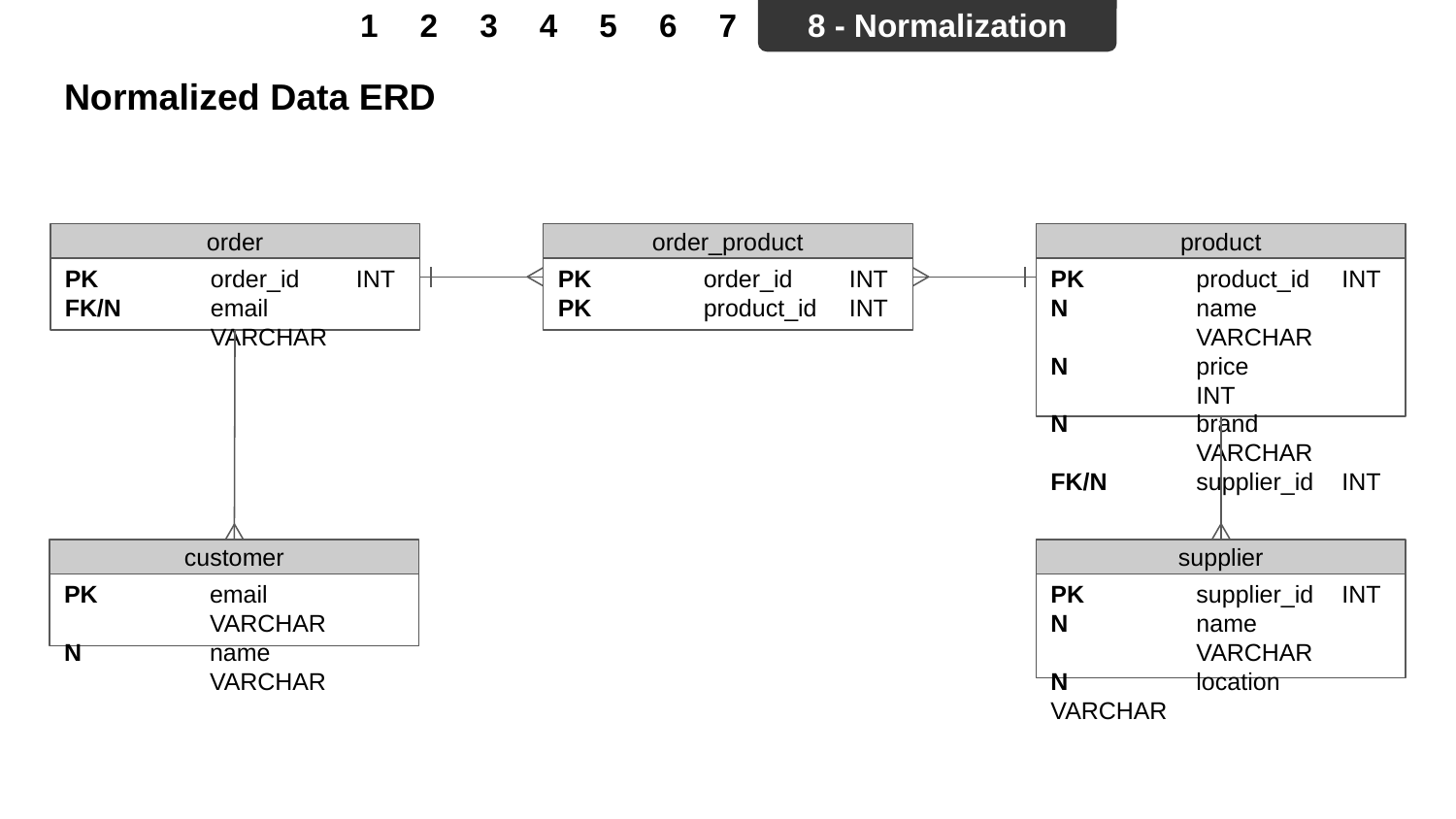

1
2
3
4
5
6
7
8 - Normalization

# Normalized Data ERD

| order\_id (PK) | email (FK) |
| --- | --- |
| 1 | john@gmail.com |
| 2 | jane@gmail.com |
| 3 | john@gmail.com |
| 4 | alice@gmail.com |
product
PK	product_id	INT
N	name		VARCHAR
N	price		INT
N	brand		VARCHAR
FK/N	supplier_id 	INT

order
order_product
PK	order_id	INT
FK/N	email		VARCHAR
PK	order_id	INT
PK	product_id 	INT

| product\_id | name | price | brand | supplier\_id (FK) |
| --- | --- | --- | --- | --- |
| 1 | Laptop | 800 | Dell | 1 |
| 2 | Smartphone | 600 | Apple | 2 |
| 3 | Smartphone | 600 | Samsung | 2 |
| 4 | Camera | 300 | Canon | 1 |
| 5 | Chair | 100 | Herman Miller | 3 |

| email (PK) | name |
| --- | --- |
| john@gmail.com | John |
| jane@gmail.com | Jane |
| alice@gmail.com | Alice |

customer
supplier
PK	supplier_id	INT
N	name		VARCHAR
N	location	VARCHAR

| order\_id (PK) | product\_id (PK) |
| --- | --- |
| 1 | 1 |
| 2 | 2 |
| 2 | 3 |
| 3 | 4 |
| 4 | 5 |
| supplier\_id (PK) | name | location |
| --- | --- | --- |
| 1 | XYZ Electronics | Toronto |
| 2 | ABC Gadgets | Montreal |
| 3 | XYZ Furniture | Vancouver |
PK	email		VARCHAR
N	name		VARCHAR